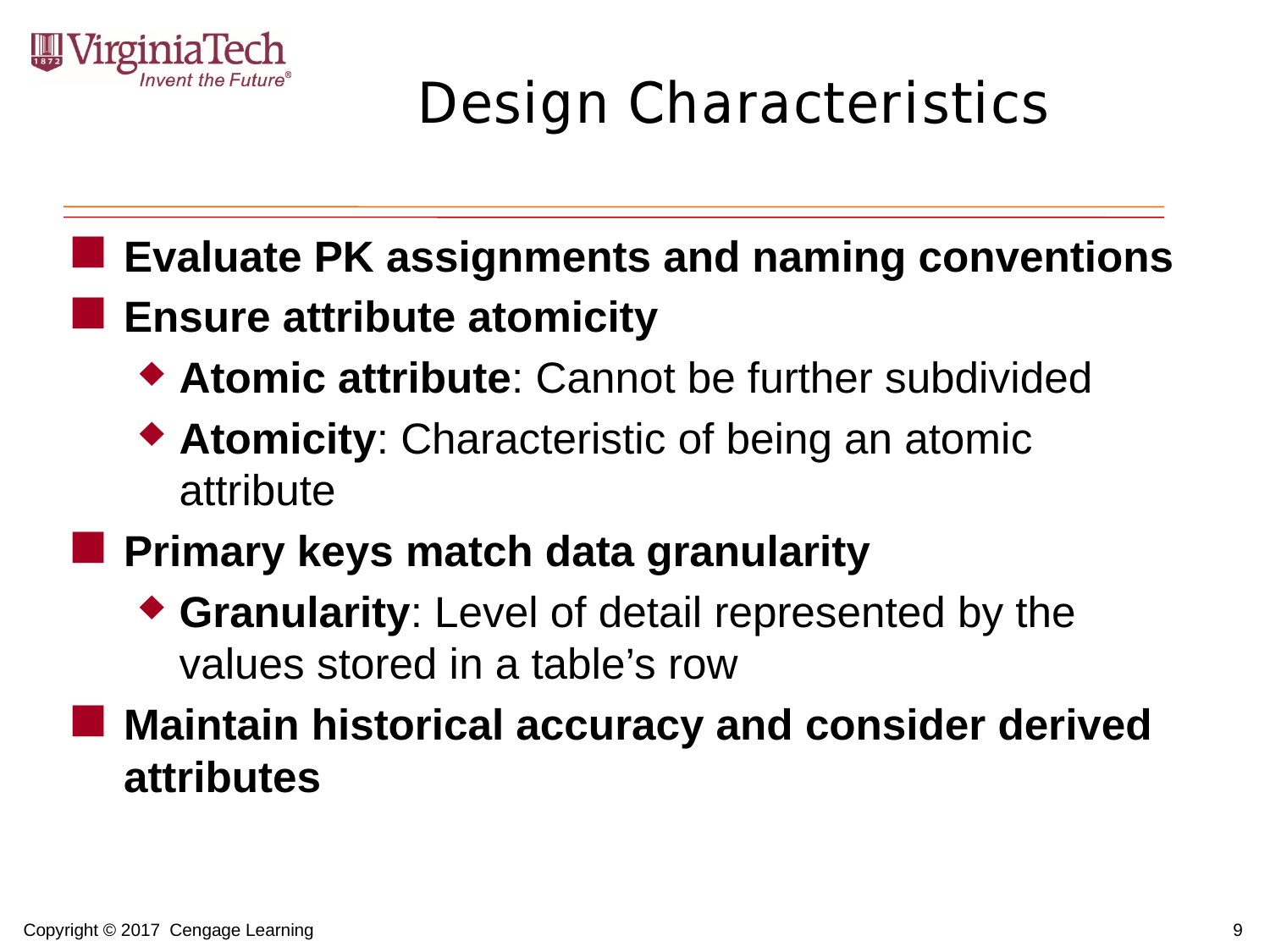

# Design Characteristics
Evaluate PK assignments and naming conventions
Ensure attribute atomicity
Atomic attribute: Cannot be further subdivided
Atomicity: Characteristic of being an atomic attribute
Primary keys match data granularity
Granularity: Level of detail represented by the values stored in a table’s row
Maintain historical accuracy and consider derived attributes

9
Copyright © 2017  Cengage Learning